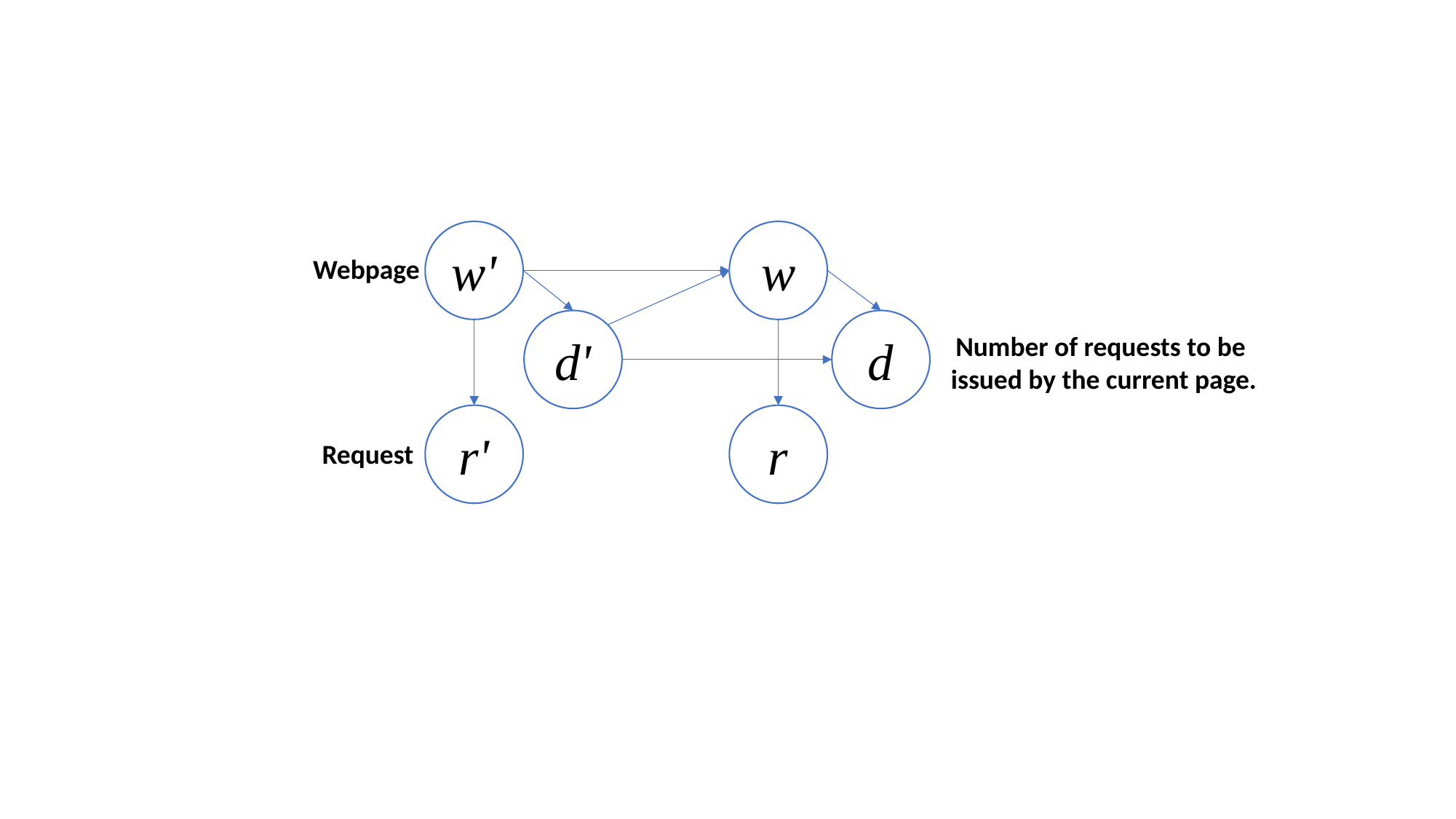

w'
w
Webpage
d'
d
Number of requests to be
issued by the current page.
r'
r
Request